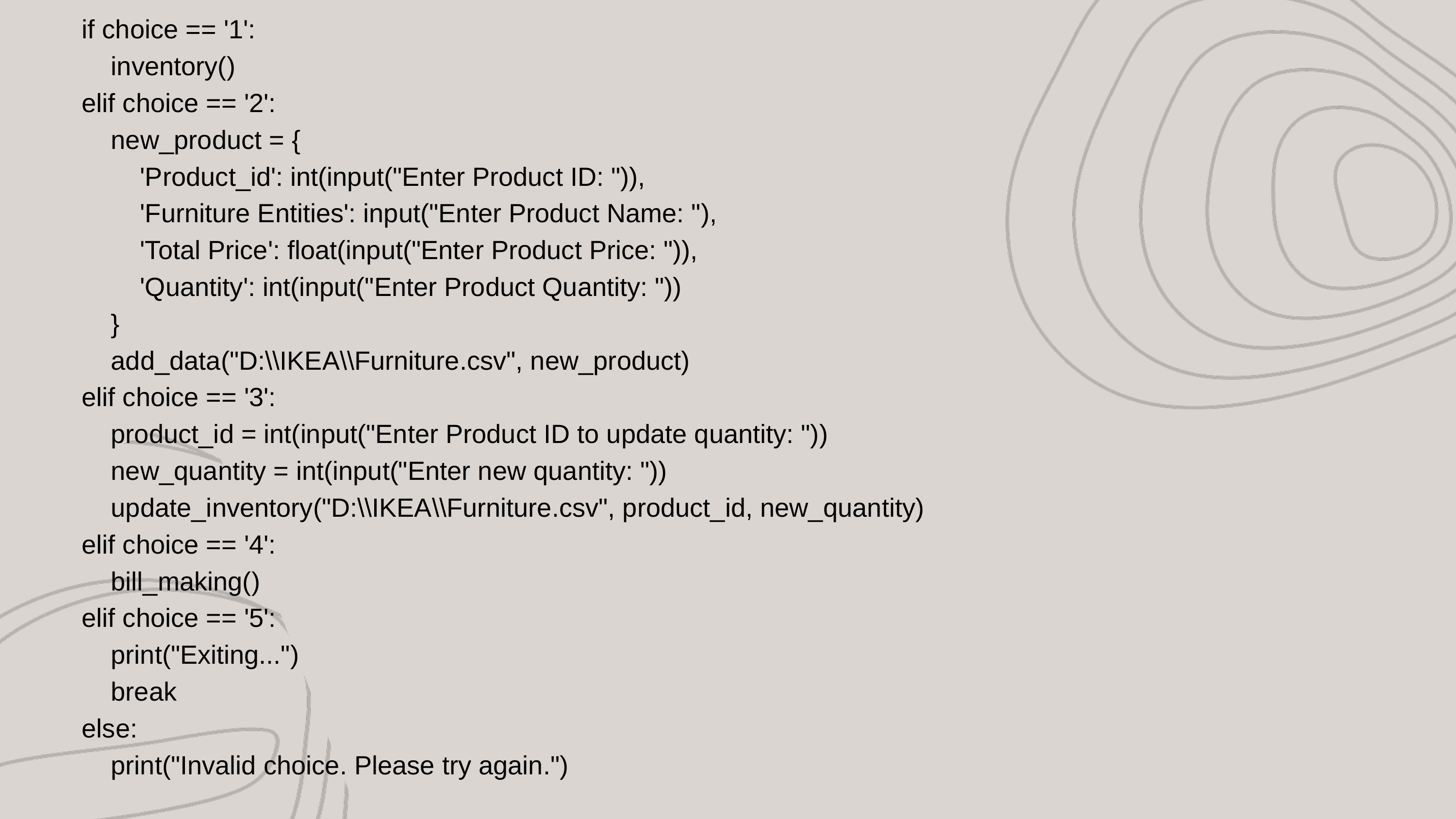

if choice == '1':
    inventory()
elif choice == '2':
    new_product = {
        'Product_id': int(input("Enter Product ID: ")),
        'Furniture Entities': input("Enter Product Name: "),
        'Total Price': float(input("Enter Product Price: ")),
        'Quantity': int(input("Enter Product Quantity: "))
    }
    add_data("D:\\IKEA\\Furniture.csv", new_product)
elif choice == '3':
    product_id = int(input("Enter Product ID to update quantity: "))
    new_quantity = int(input("Enter new quantity: "))
    update_inventory("D:\\IKEA\\Furniture.csv", product_id, new_quantity)
elif choice == '4':
    bill_making()
elif choice == '5':
    print("Exiting...")
    break
else:
    print("Invalid choice. Please try again.")